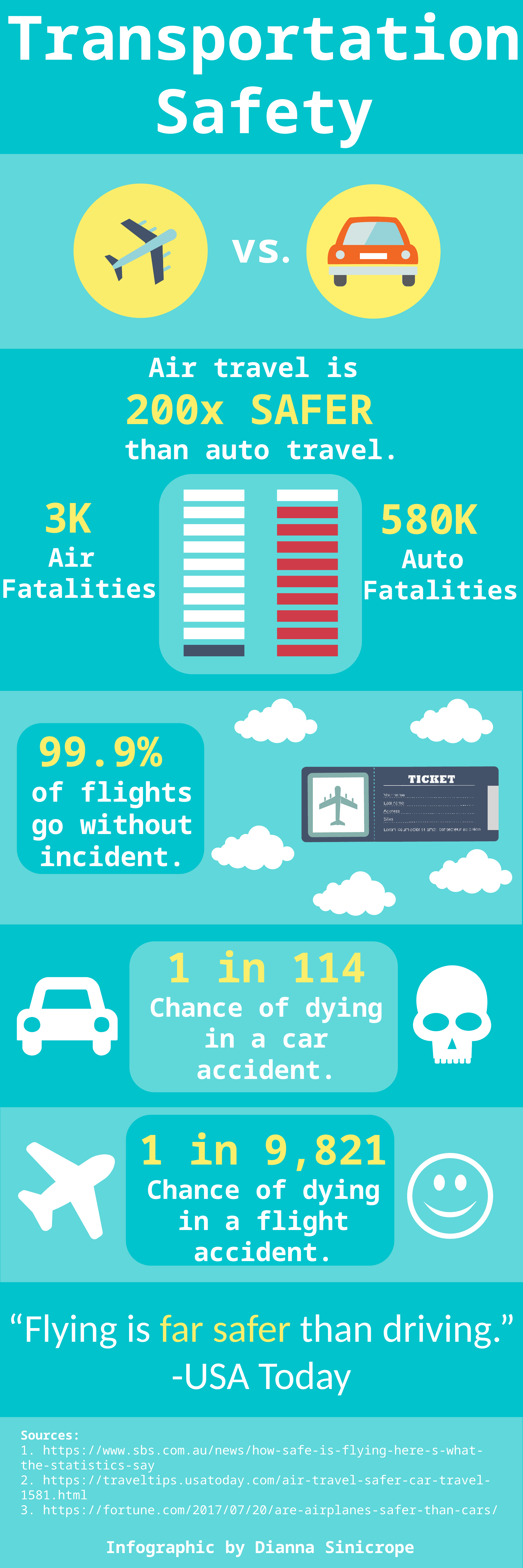

Transportation Safety

vs.
Air travel is
200x SAFER
than auto travel.

3K
Air
Fatalities

580K
Auto
Fatalities

99.9%
of flights
go without incident.

1 in 114
Chance of dying in a car accident.

1 in 9,821
Chance of dying in a flight accident.

“Flying is far safer than driving.”
-USA Today

Sources:
1. https://www.sbs.com.au/news/how-safe-is-flying-here-s-what-the-statistics-say
2. https://traveltips.usatoday.com/air-travel-safer-car-travel-1581.html
3. https://fortune.com/2017/07/20/are-airplanes-safer-than-cars/

Infographic by Dianna Sinicrope